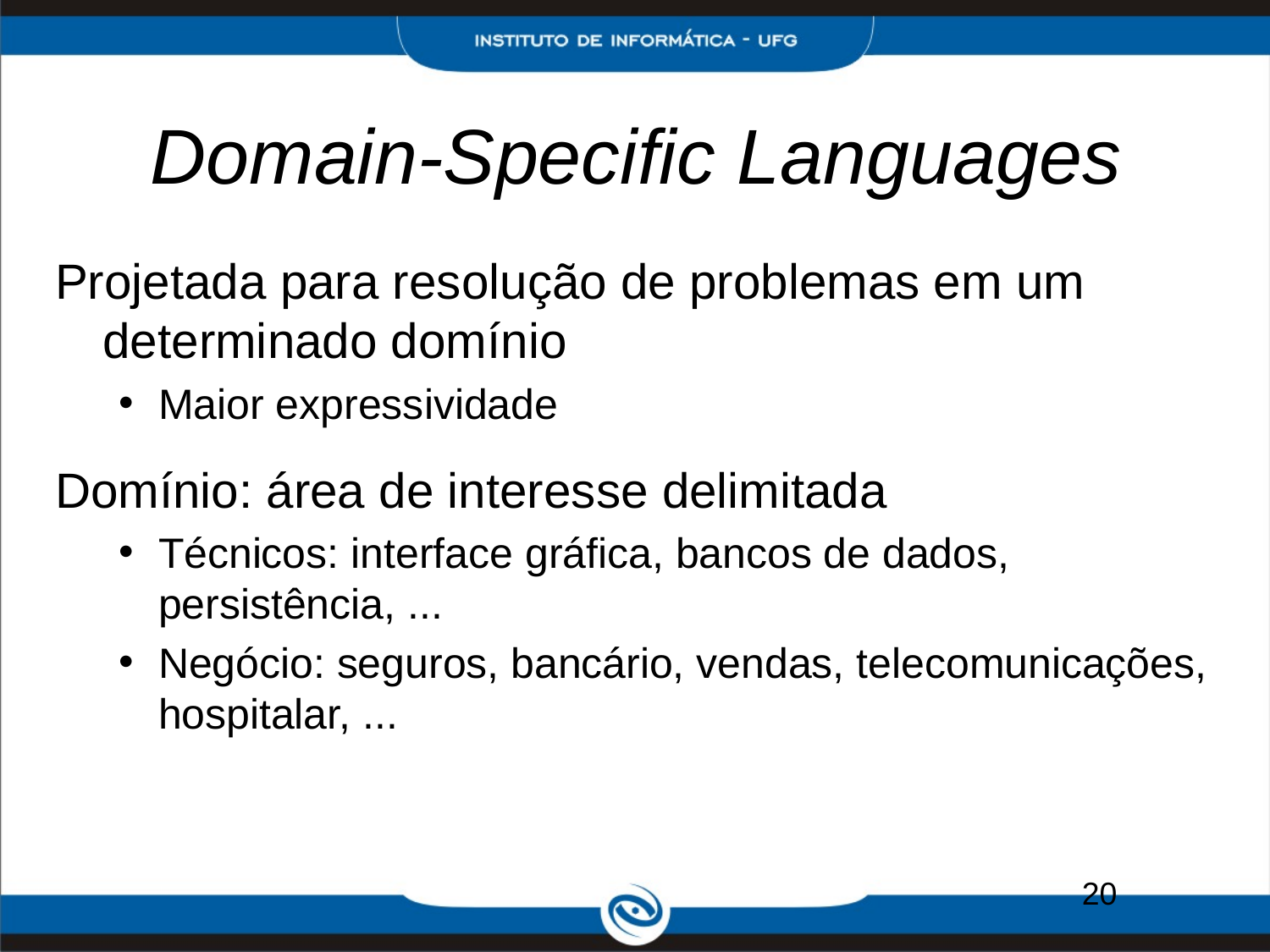

# Domain-Specific Languages
Projetada para resolução de problemas em um determinado domínio
Maior expressividade
Domínio: área de interesse delimitada
Técnicos: interface gráfica, bancos de dados, persistência, ...
Negócio: seguros, bancário, vendas, telecomunicações, hospitalar, ...